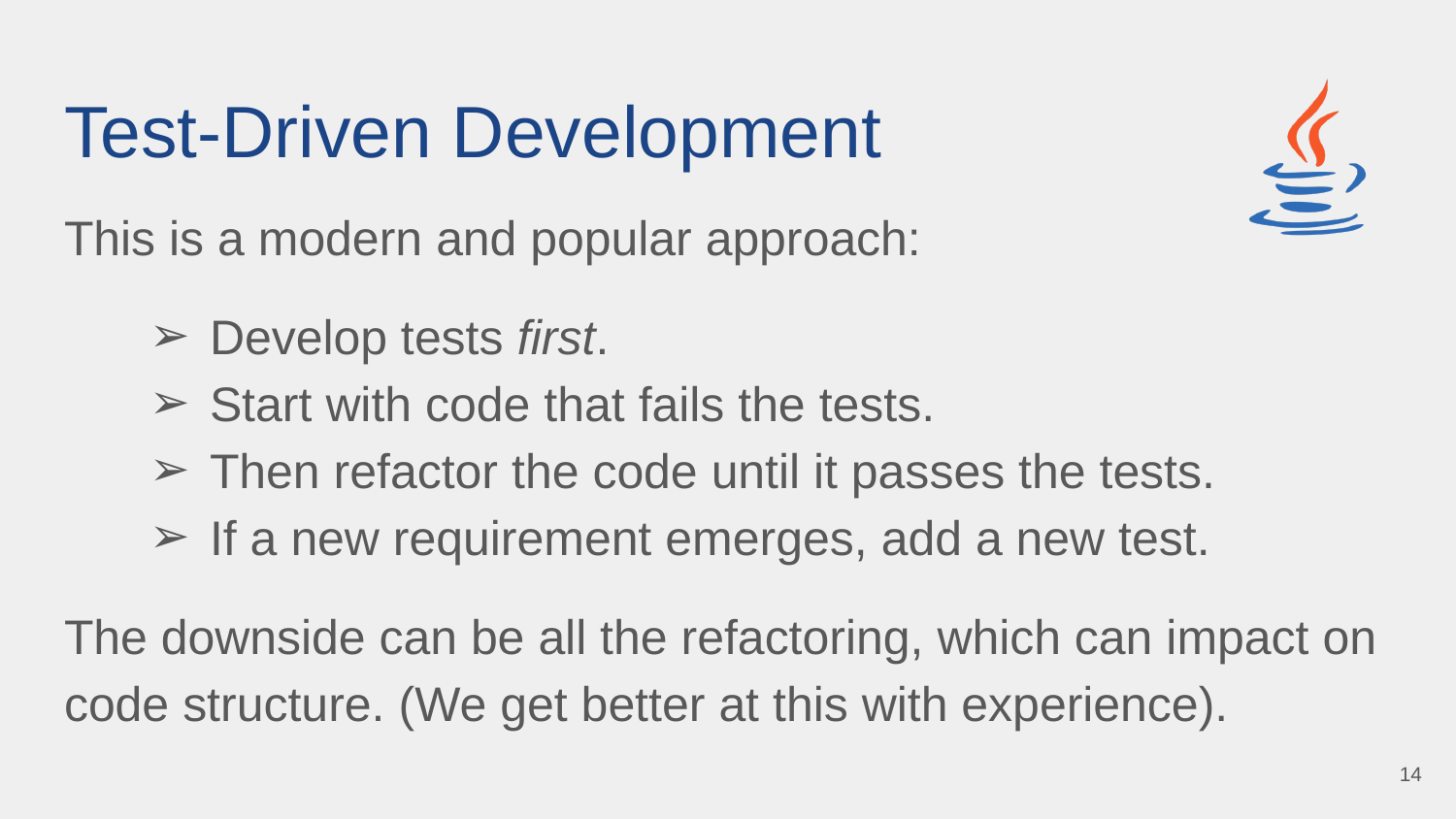

# Test-Driven Development
This is a modern and popular approach:
Develop tests first.
Start with code that fails the tests.
Then refactor the code until it passes the tests.
If a new requirement emerges, add a new test.
The downside can be all the refactoring, which can impact on code structure. (We get better at this with experience).
14